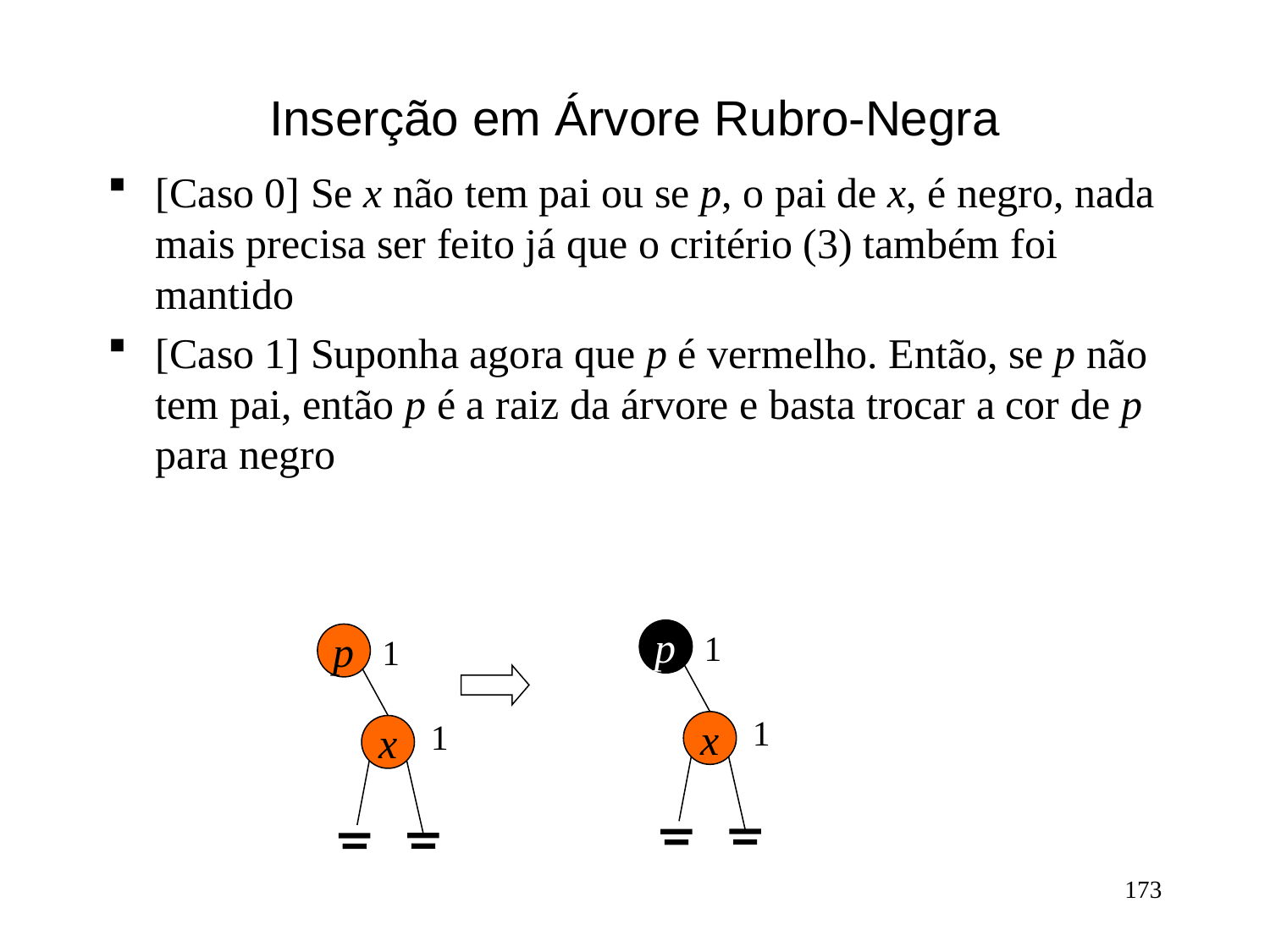

# Inserção em Árvore Rubro-Negra
[Caso 0] Se x não tem pai ou se p, o pai de x, é negro, nada mais precisa ser feito já que o critério (3) também foi mantido
[Caso 1] Suponha agora que p é vermelho. Então, se p não tem pai, então p é a raiz da árvore e basta trocar a cor de p para negro
p
1
p
1

1
1
x
x

173